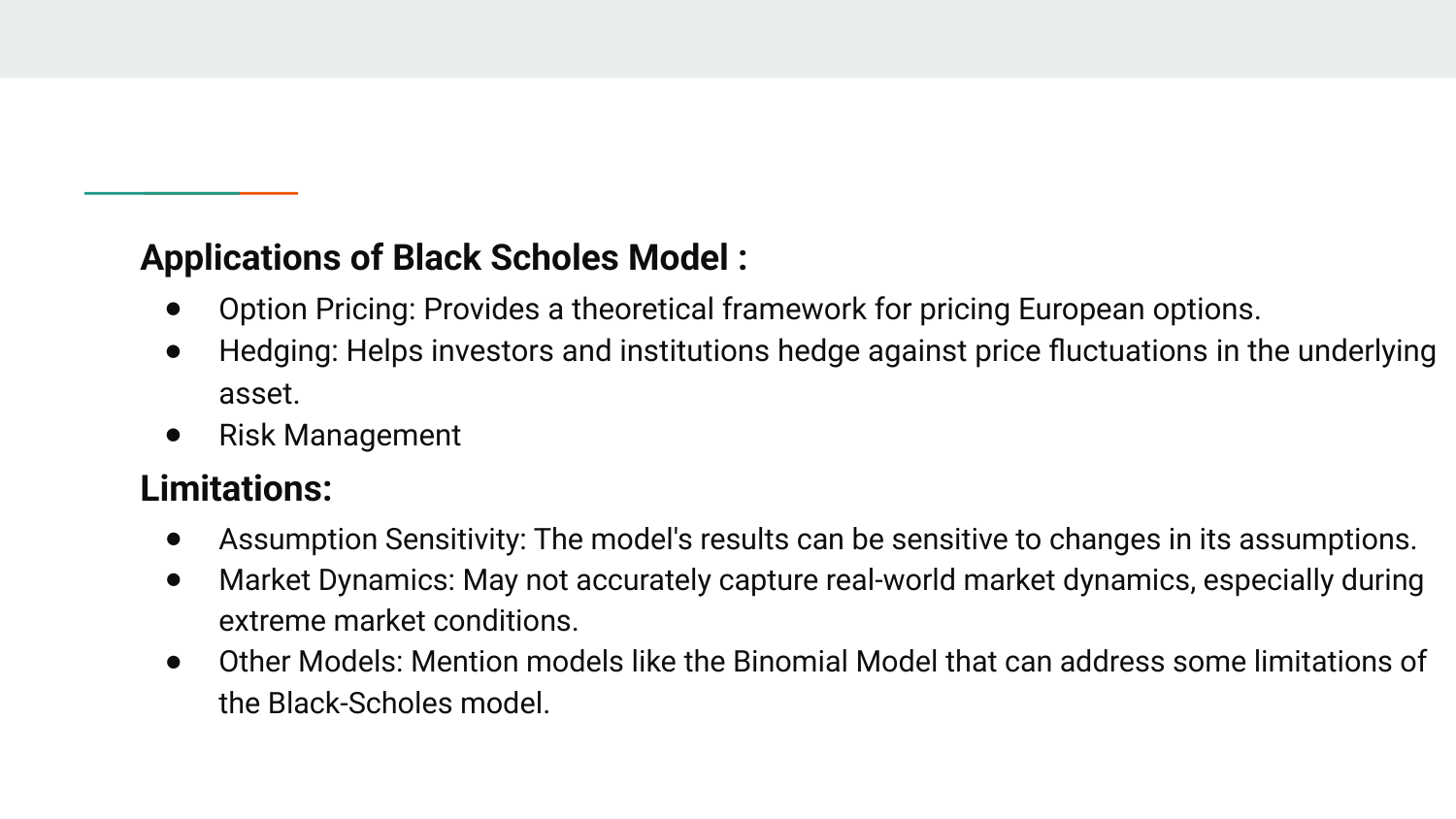

Applications of Black Scholes Model :
Option Pricing: Provides a theoretical framework for pricing European options.
Hedging: Helps investors and institutions hedge against price fluctuations in the underlying asset.
Risk Management
Limitations:
Assumption Sensitivity: The model's results can be sensitive to changes in its assumptions.
Market Dynamics: May not accurately capture real-world market dynamics, especially during extreme market conditions.
Other Models: Mention models like the Binomial Model that can address some limitations of the Black-Scholes model.